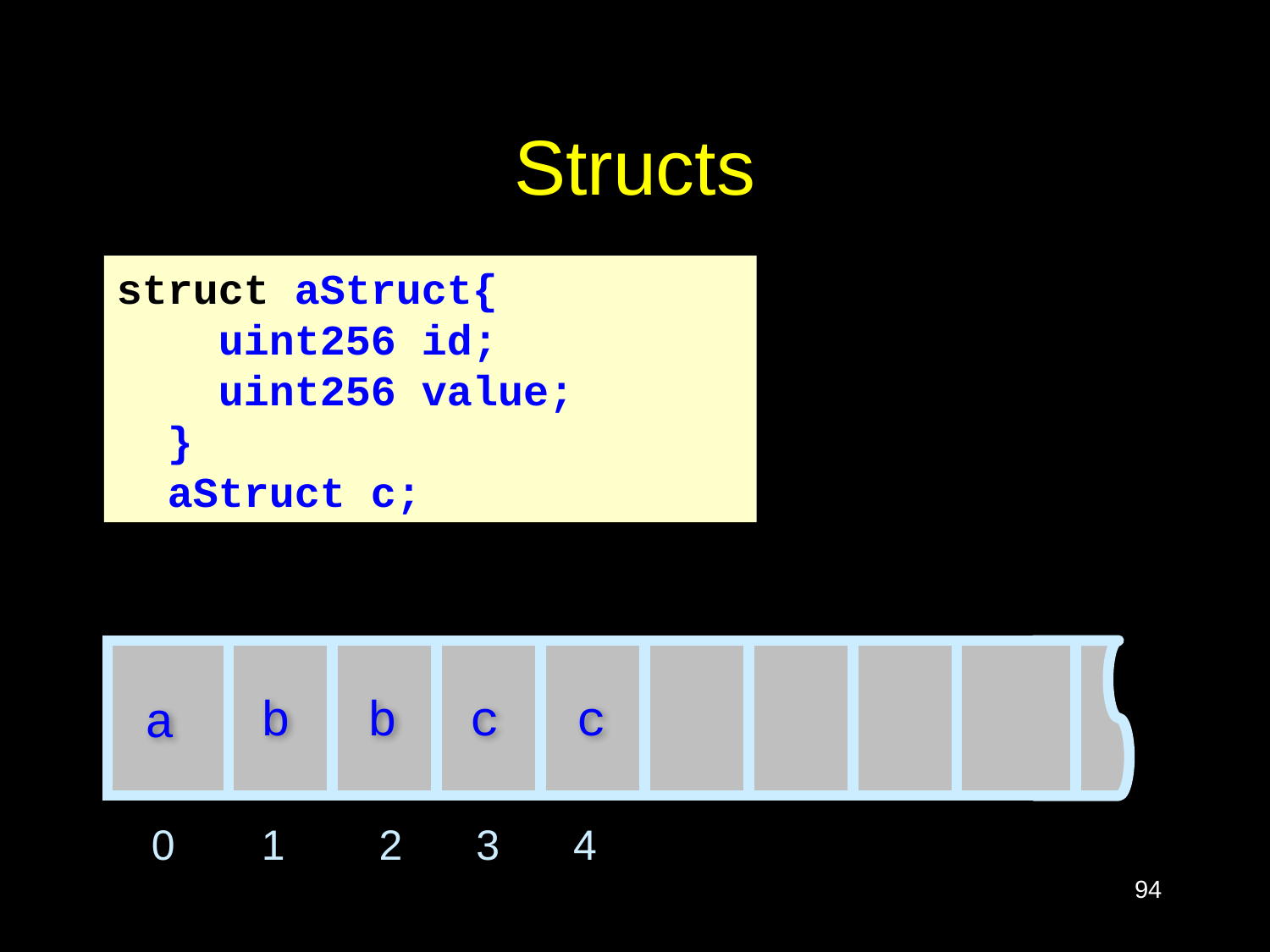

# Structs
struct aStruct{
    uint256 id;
    uint256 value;
  }
  aStruct c;

a
b
b
c
c
0
1
2
3
4
94